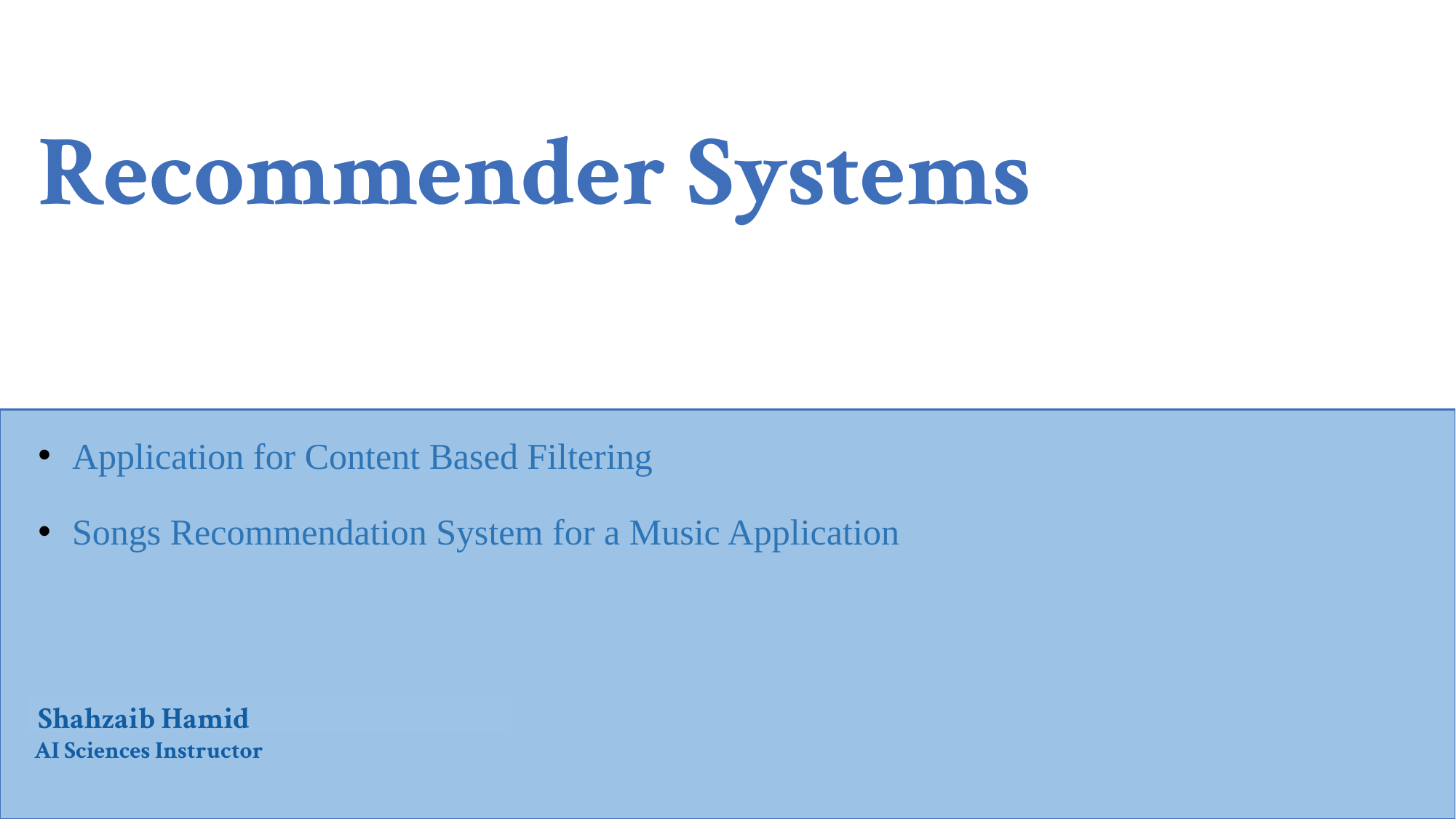

Recommender Systems
Application for Content Based Filtering
Songs Recommendation System for a Music Application
Shahzaib Hamid